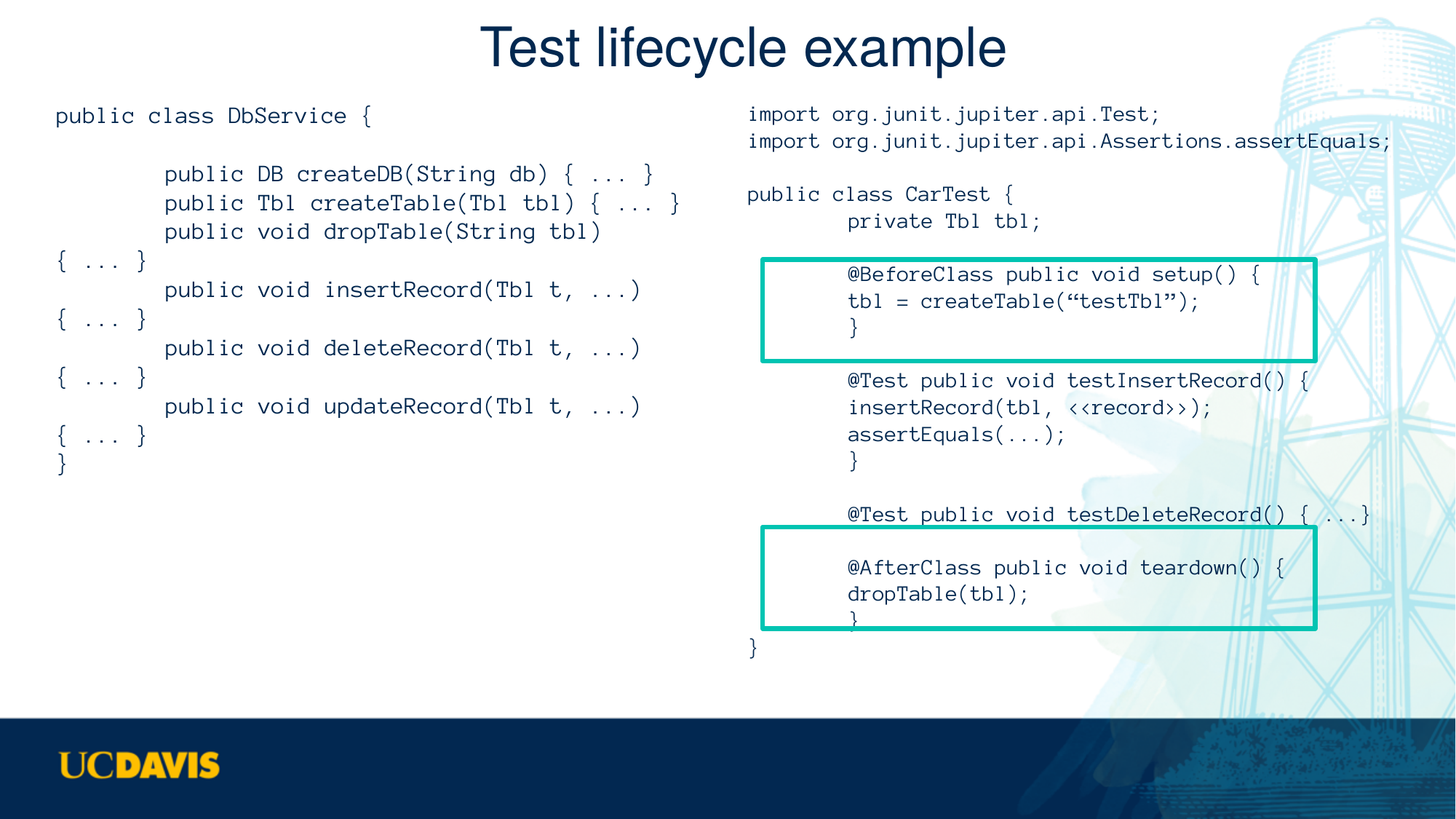

# Test lifecycle example
public class DbService {

	public DB createDB(String db) { ... }
	public Tbl createTable(Tbl tbl) { ... }
	public void dropTable(String tbl) { ... }
	public void insertRecord(Tbl t, ...) { ... }
	public void deleteRecord(Tbl t, ...) { ... }
	public void updateRecord(Tbl t, ...) { ... }
}
import org.junit.jupiter.api.Test;
import org.junit.jupiter.api.Assertions.assertEquals;

public class CarTest {
	private Tbl tbl;

	@BeforeClass public void setup() {
		tbl = createTable(“testTbl”);
	}

	@Test public void testInsertRecord() {
		insertRecord(tbl, <<record>>);
		assertEquals(...);
	}

	@Test public void testDeleteRecord() { ...}

	@AfterClass public void teardown() {
		dropTable(tbl);
	}
}